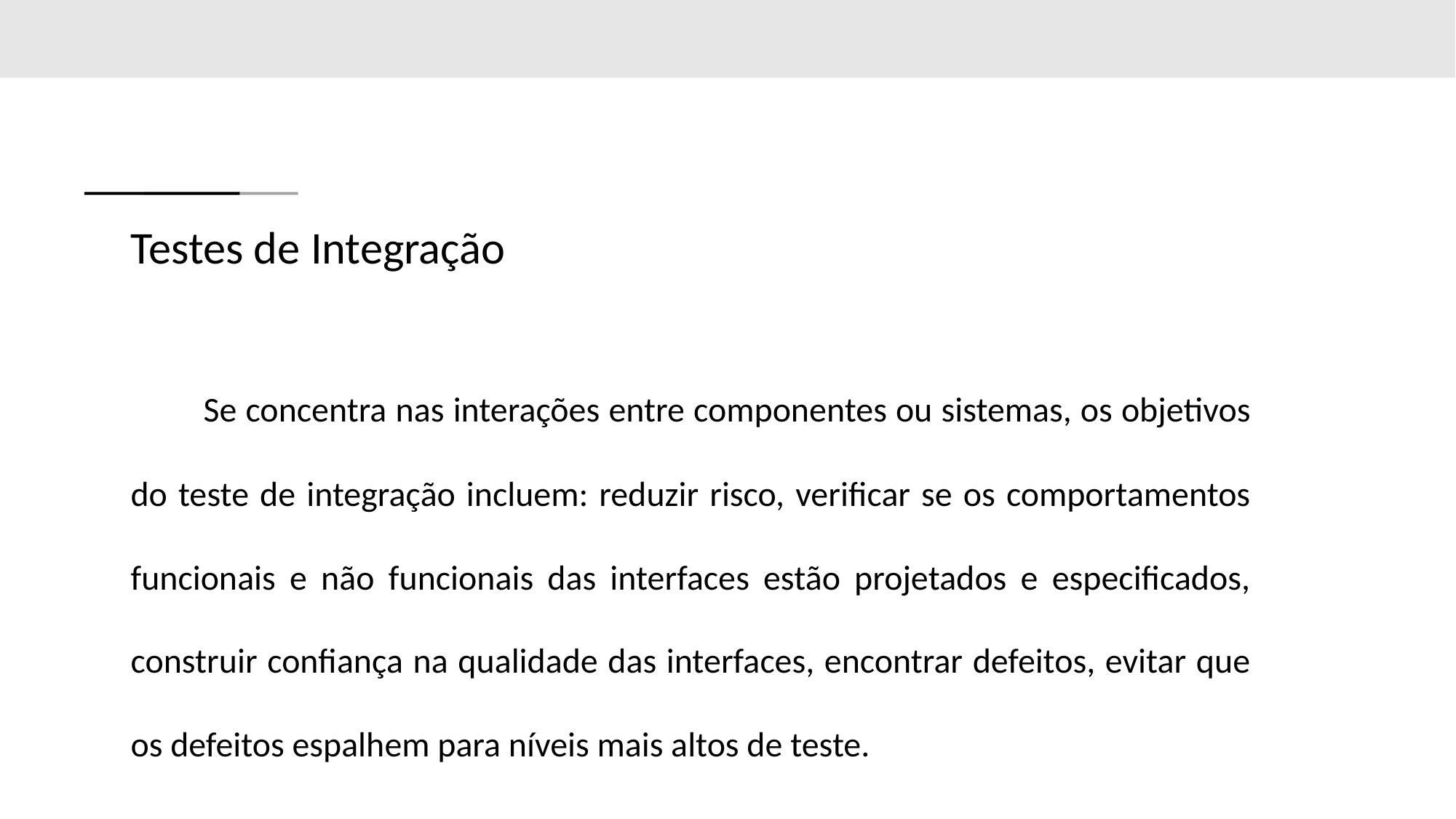

# Testes de Integração
Se concentra nas interações entre componentes ou sistemas, os objetivos do teste de integração incluem: reduzir risco, verificar se os comportamentos funcionais e não funcionais das interfaces estão projetados e especificados, construir confiança na qualidade das interfaces, encontrar defeitos, evitar que os defeitos espalhem para níveis mais altos de teste.